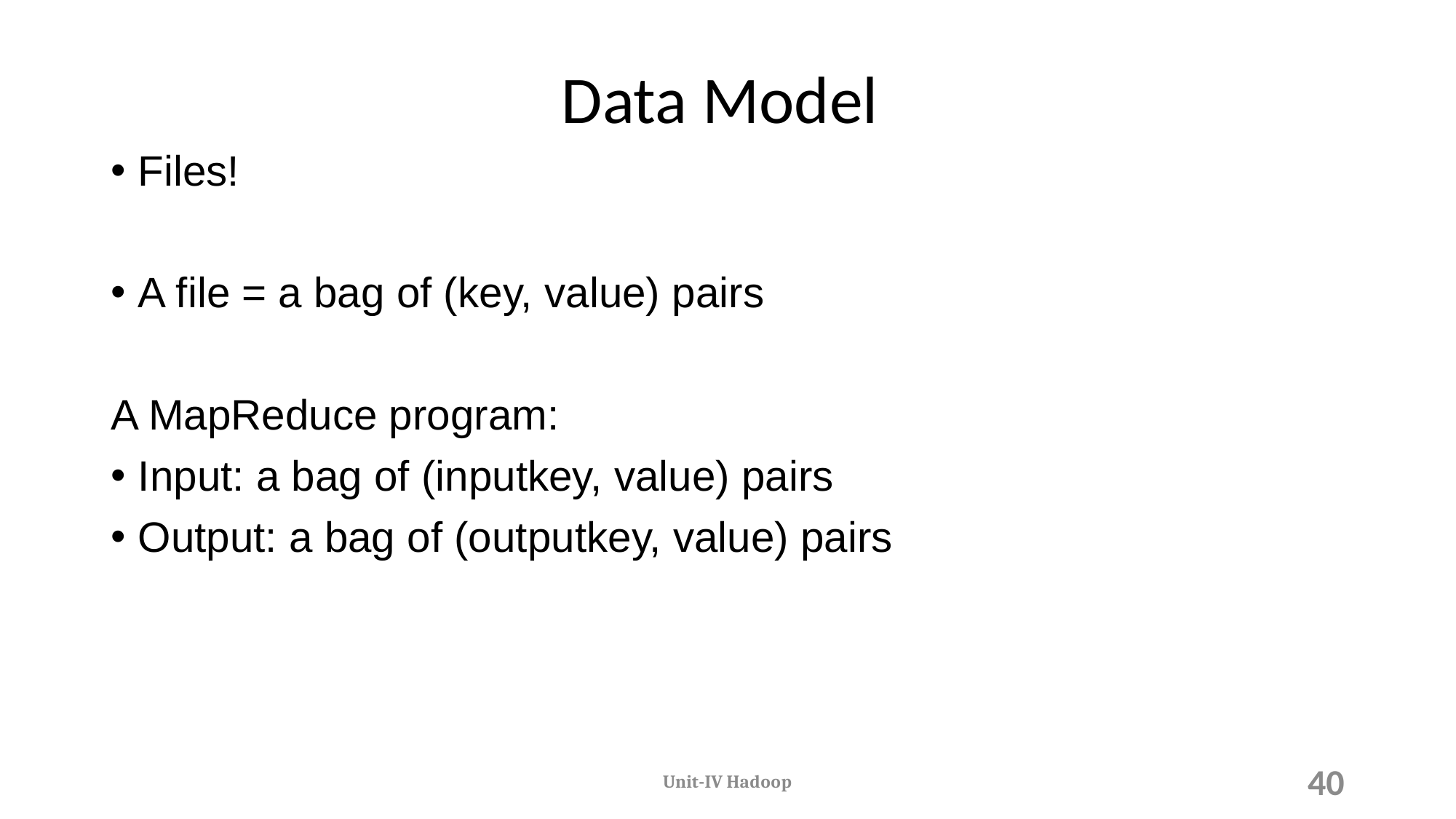

# Data Model
Files!

A file = a bag of (key, value) pairs

A MapReduce program:
Input: a bag of (inputkey, value) pairs
Output: a bag of (outputkey, value) pairs
Unit-IV Hadoop
40